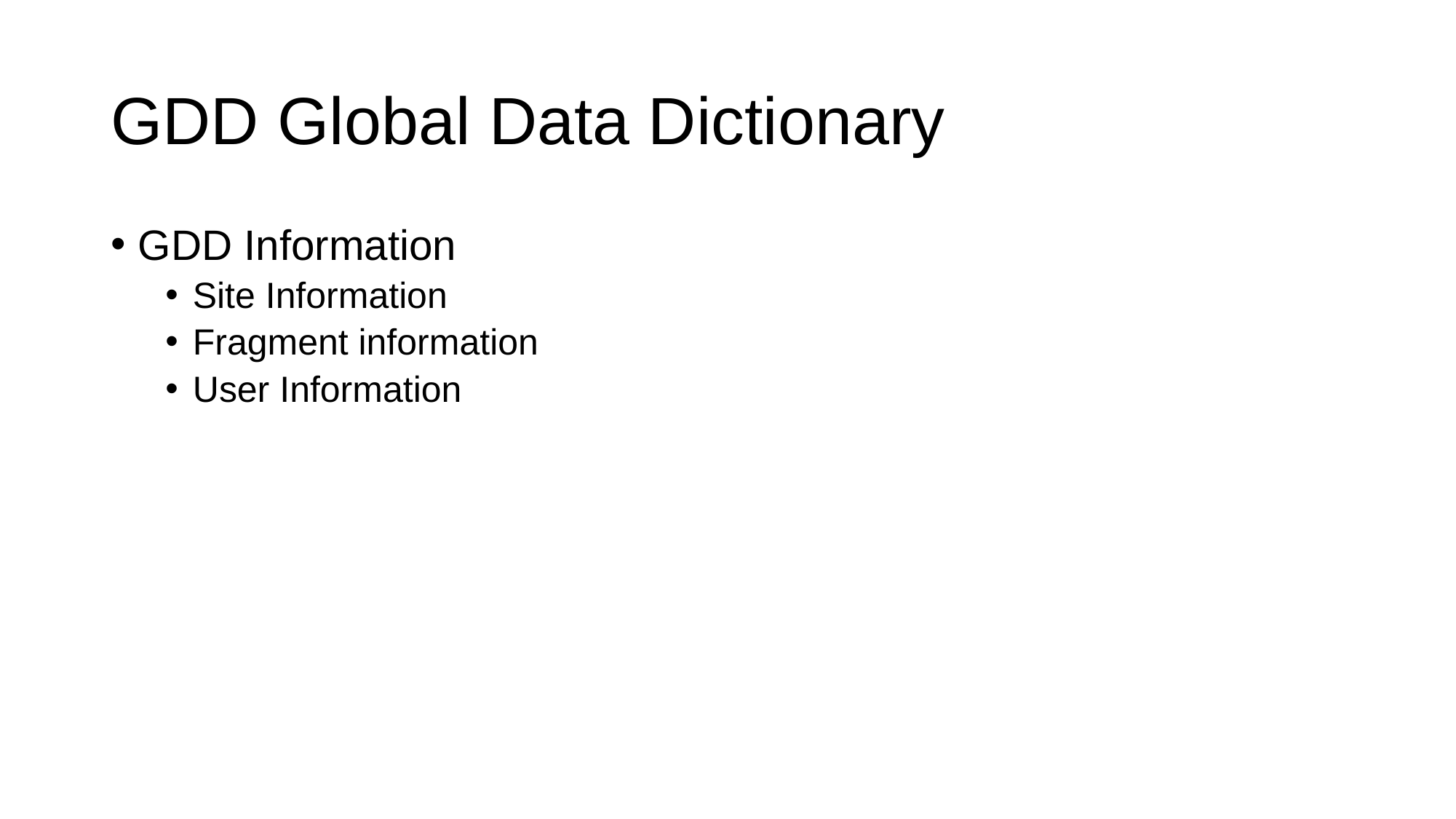

# GDD Global Data Dictionary
GDD Information
Site Information
Fragment information
User Information